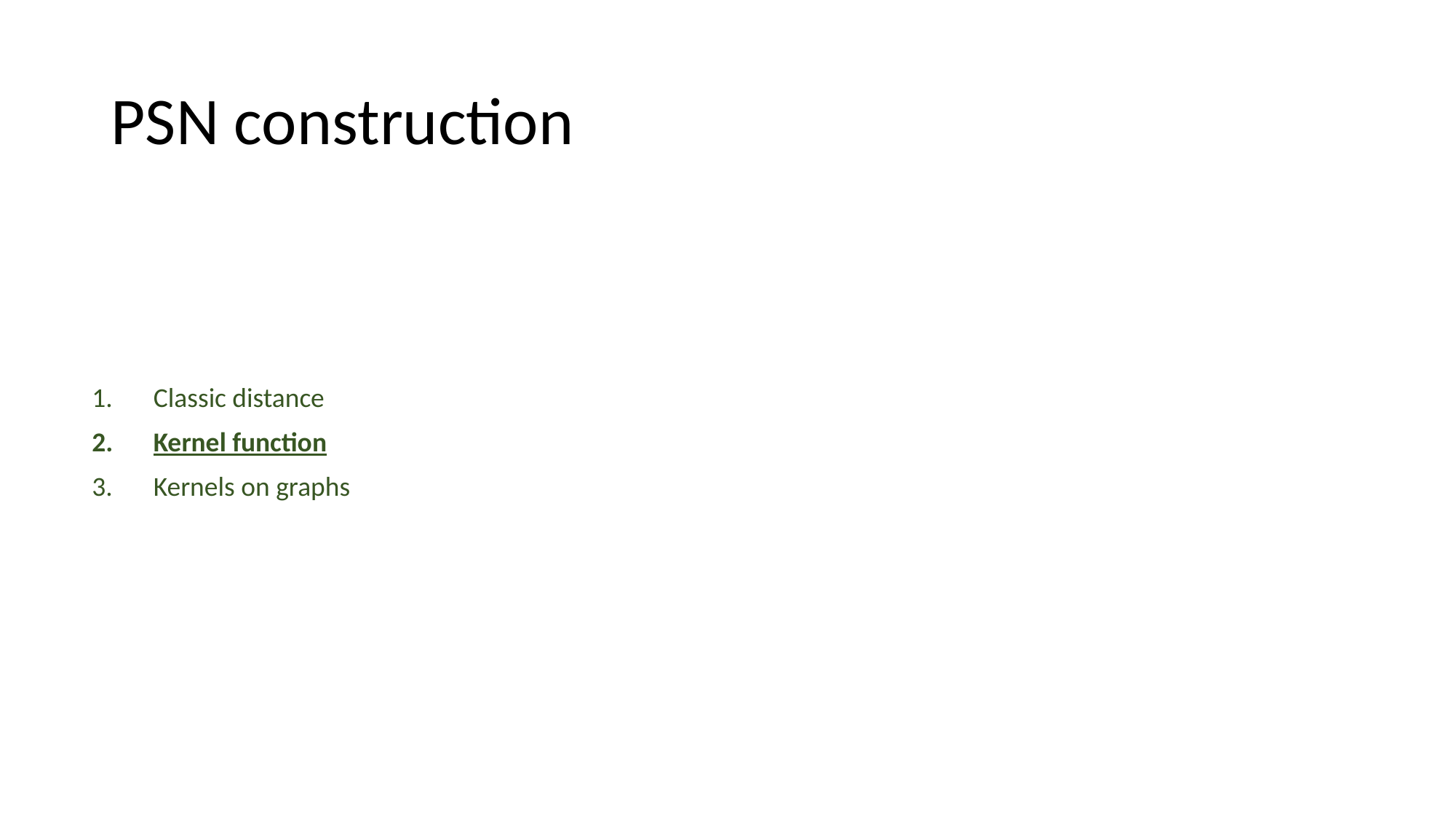

# PSN construction
Classic distance
Kernel function
Kernels on graphs